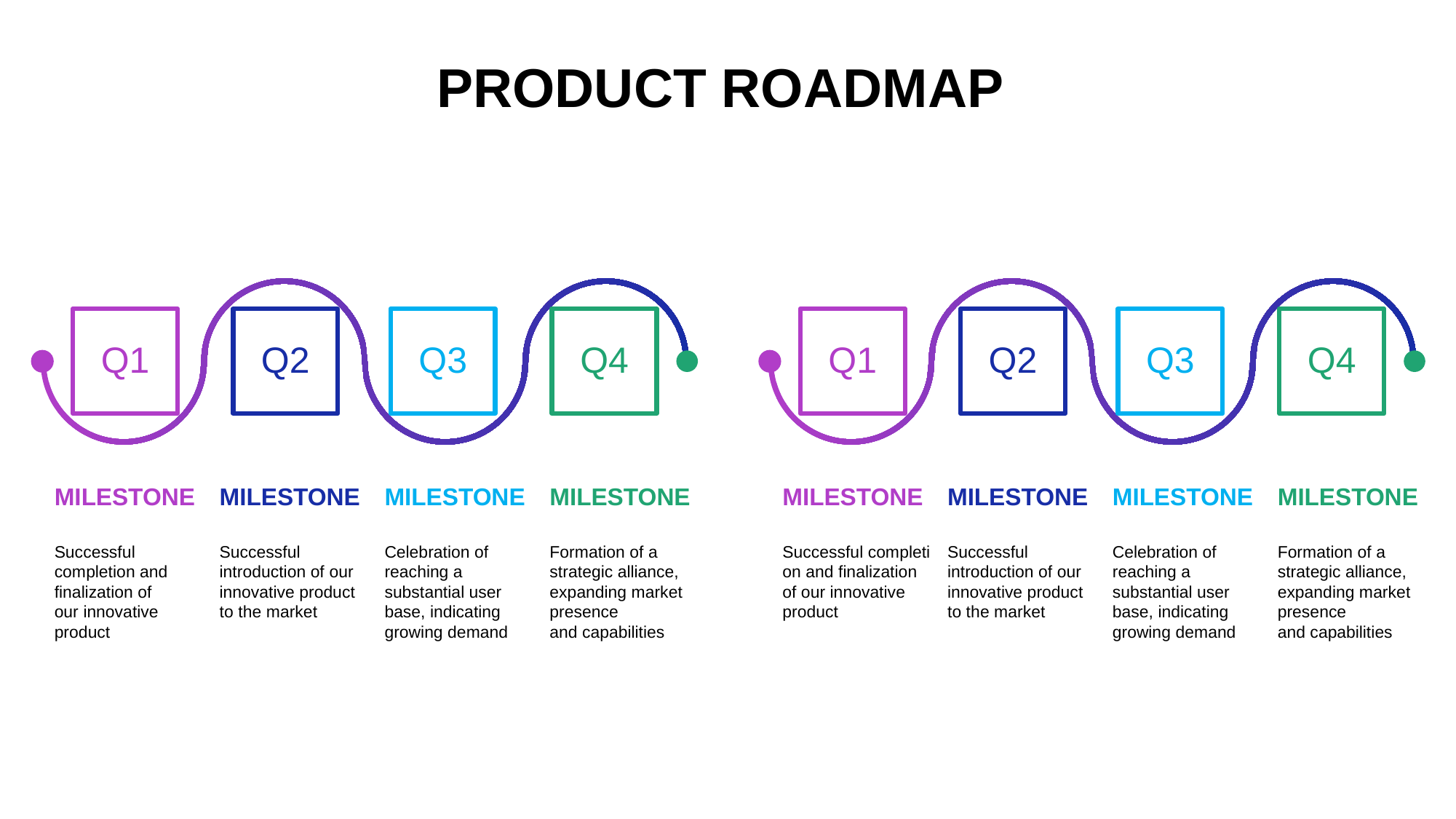

# Product Roadmap
Q1
Q2
Q3
Q4
Q1
Q2
Q3
Q4
MILESTONE
MILESTONE
MILESTONE
MILESTONE
MILESTONE
MILESTONE
MILESTONE
MILESTONE
Successful completion and finalization of our innovative product

Successful introduction of our innovative product to the market

Celebration of reaching a substantial user base, indicating growing demand

Formation of a strategic alliance, expanding market presence and capabilities

Successful completion and finalization of our innovative 
product

Successful introduction of our innovative product to the market

Celebration of reaching a substantial user base, indicating growing demand

Formation of a strategic alliance, expanding market presence and capabilities